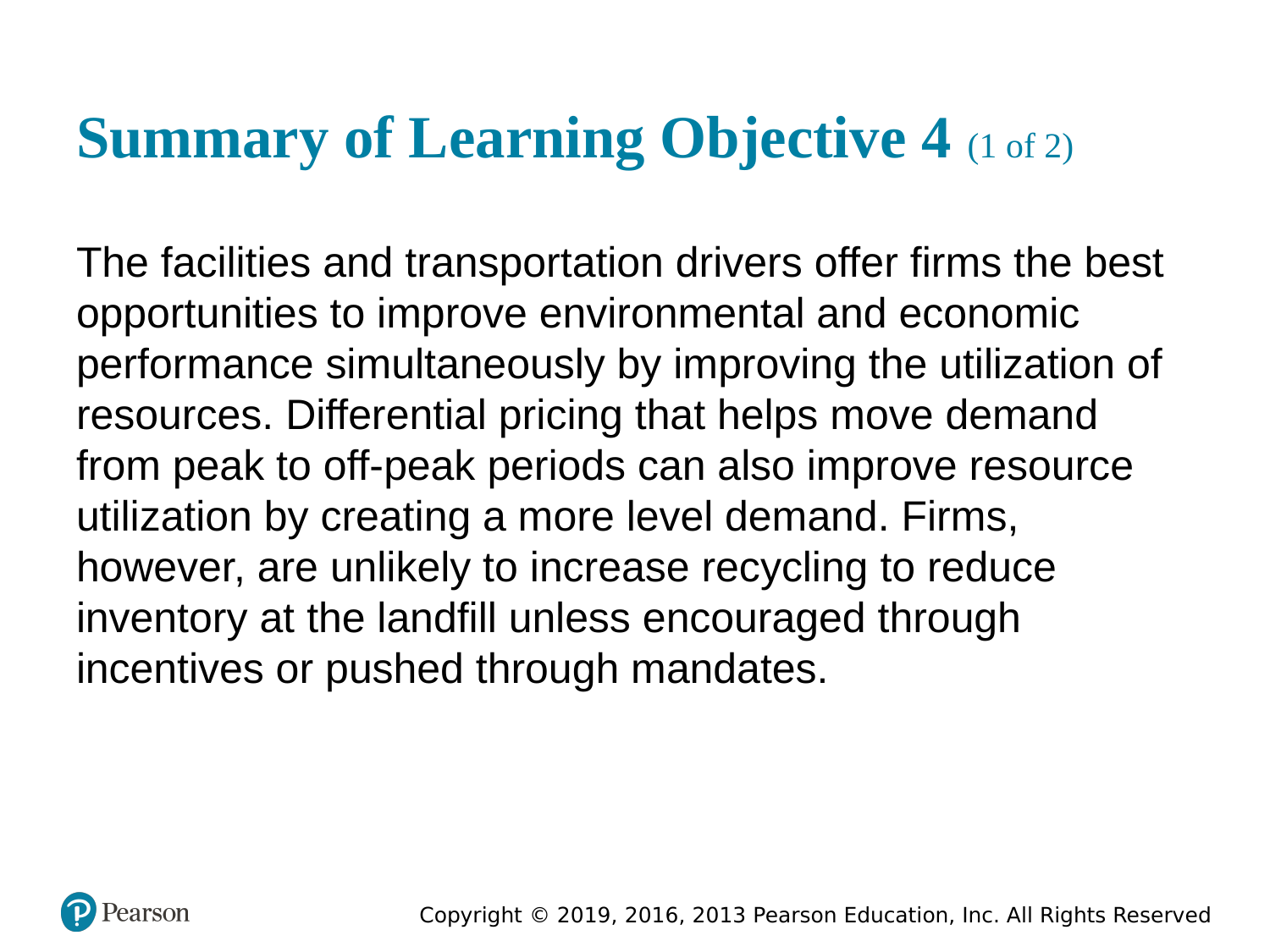

# Summary of Learning Objective 4 (1 of 2)
The facilities and transportation drivers offer firms the best opportunities to improve environmental and economic performance simultaneously by improving the utilization of resources. Differential pricing that helps move demand from peak to off-peak periods can also improve resource utilization by creating a more level demand. Firms, however, are unlikely to increase recycling to reduce inventory at the landfill unless encouraged through incentives or pushed through mandates.